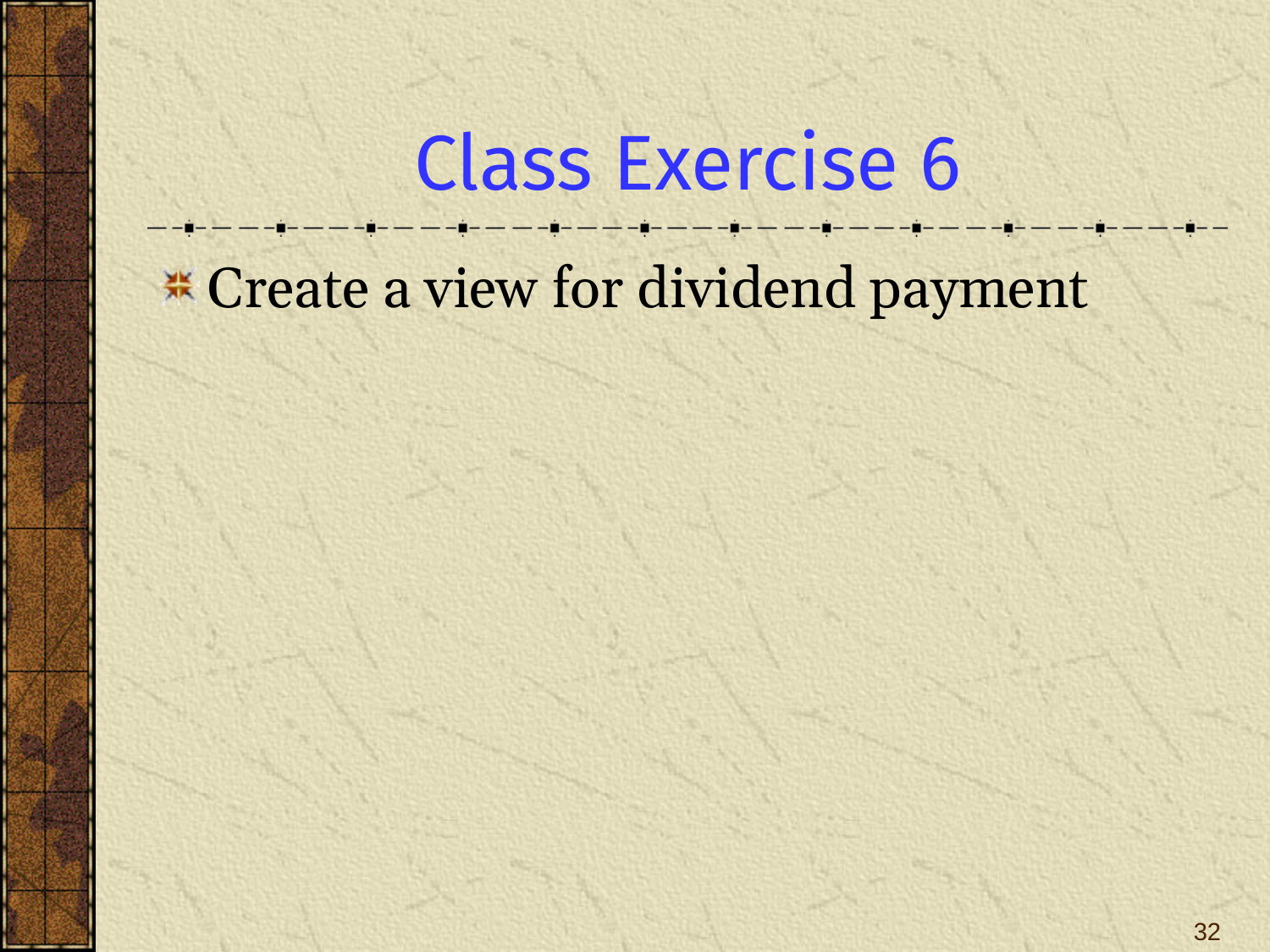

# Class Exercise 6
Create a view for dividend payment
32